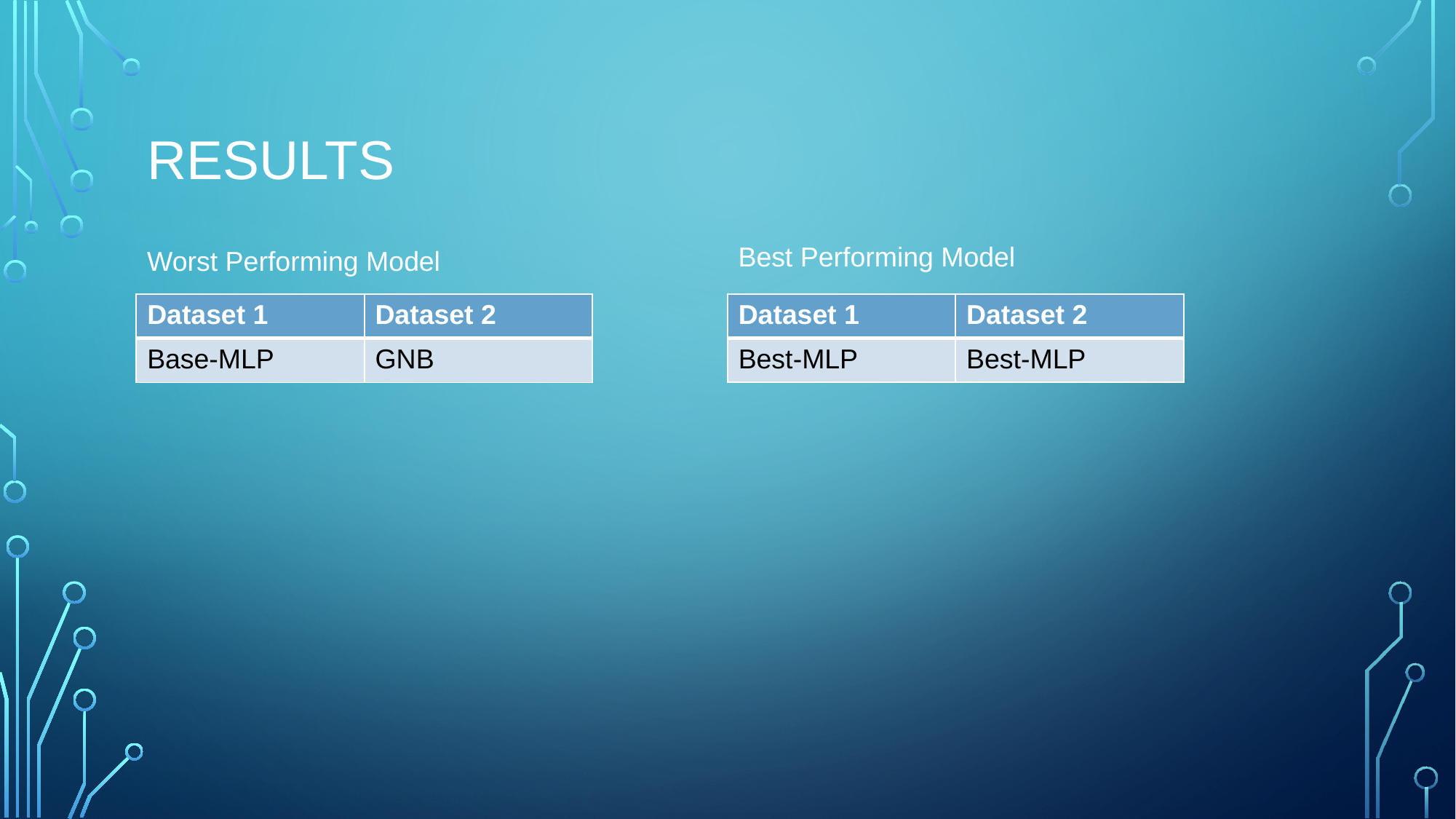

# Results
Best Performing Model
Worst Performing Model
| Dataset 1 | Dataset 2 |
| --- | --- |
| Best-MLP | Best-MLP |
| Dataset 1 | Dataset 2 |
| --- | --- |
| Base-MLP | GNB |